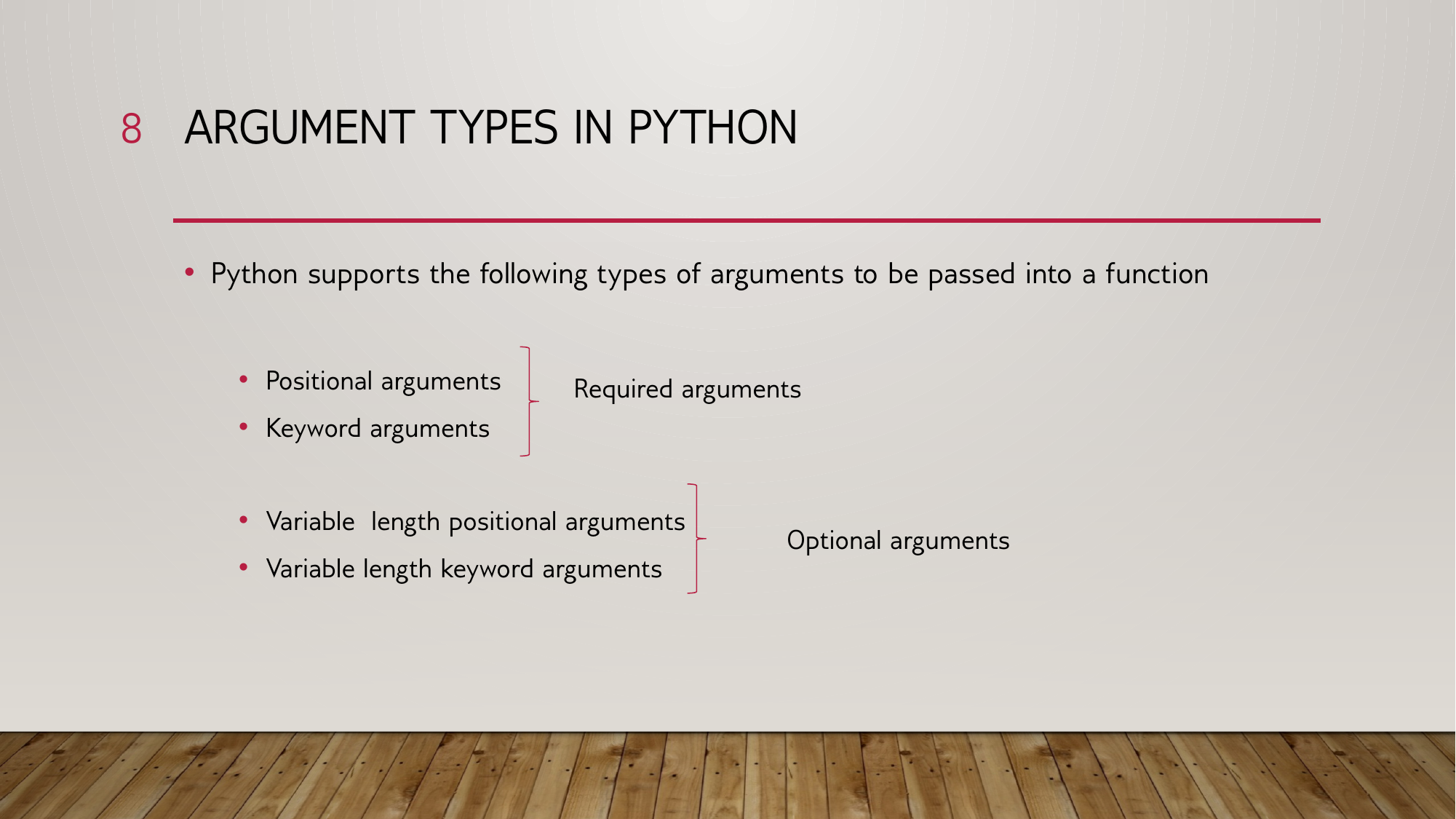

8
# Argument types in python
Python supports the following types of arguments to be passed into a function

Positional arguments
Keyword arguments

Variable  length positional arguments
Variable length keyword arguments

Required arguments

Optional arguments